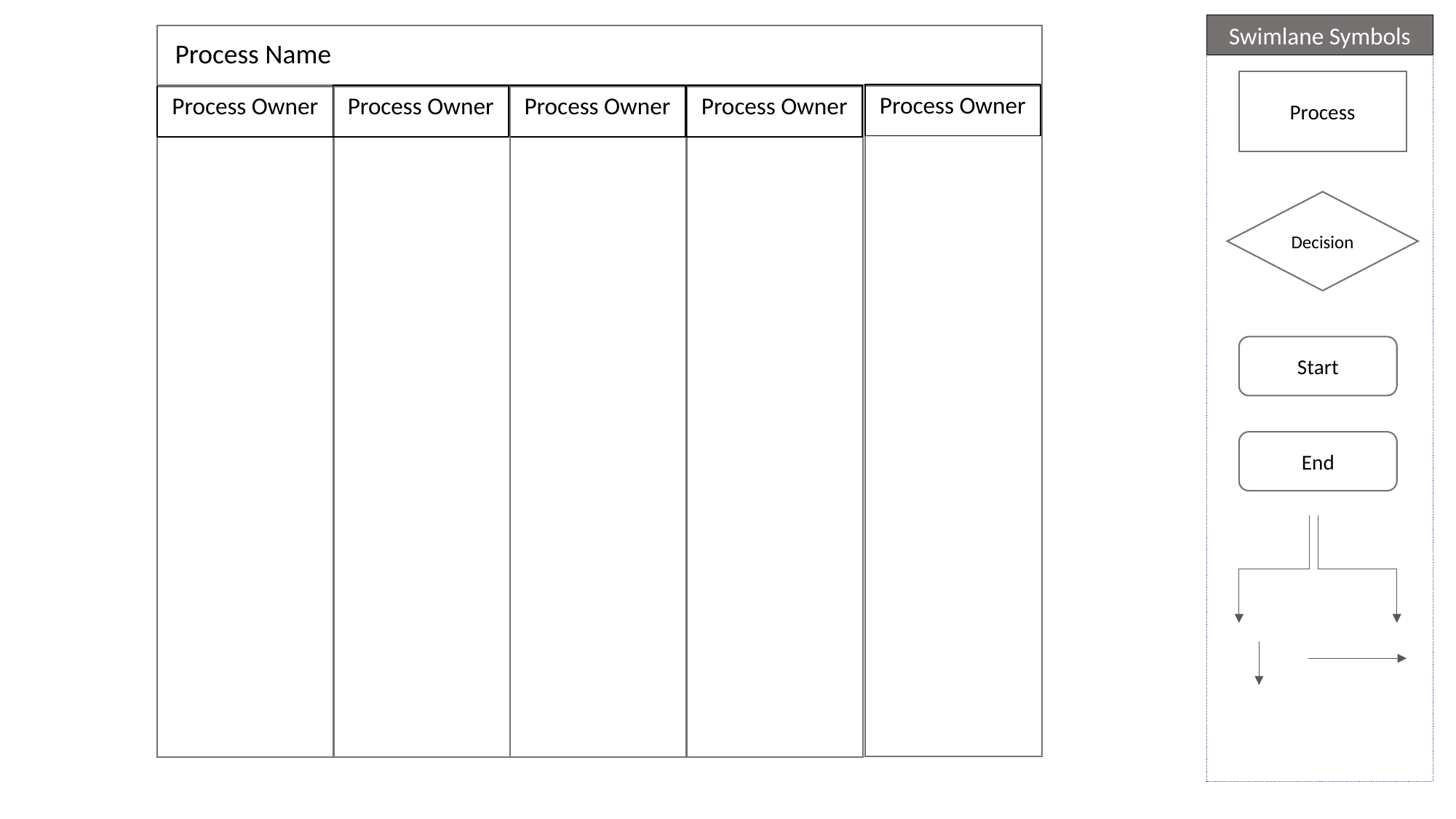

Swimlane Symbols

Process Name
Process
Process Owner

Process Owner

Process Owner

Process Owner

Process Owner

Decision
Start
End